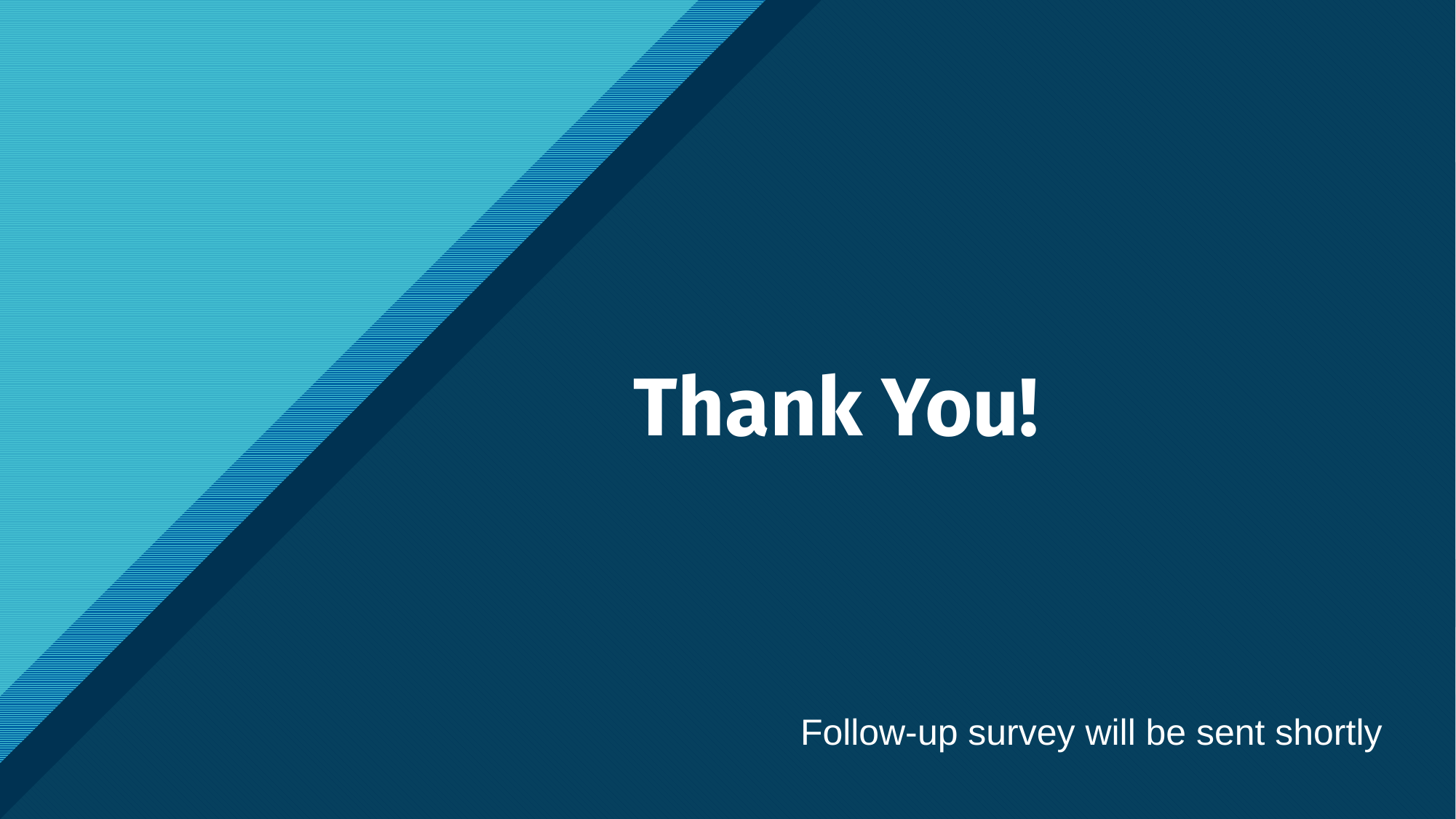

# Thank You!
Follow-up survey will be sent shortly